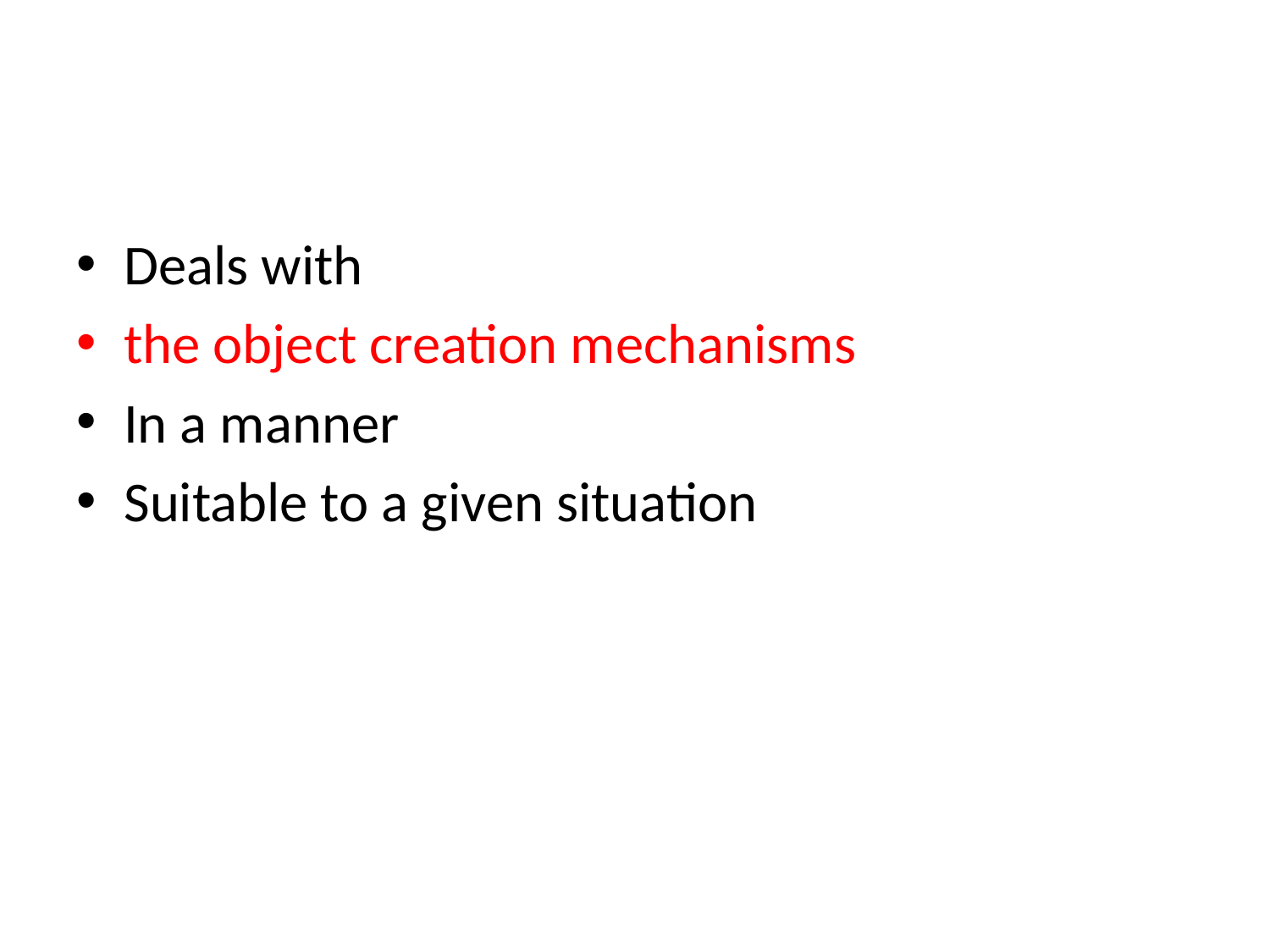

#
Deals with
the object creation mechanisms
In a manner
Suitable to a given situation